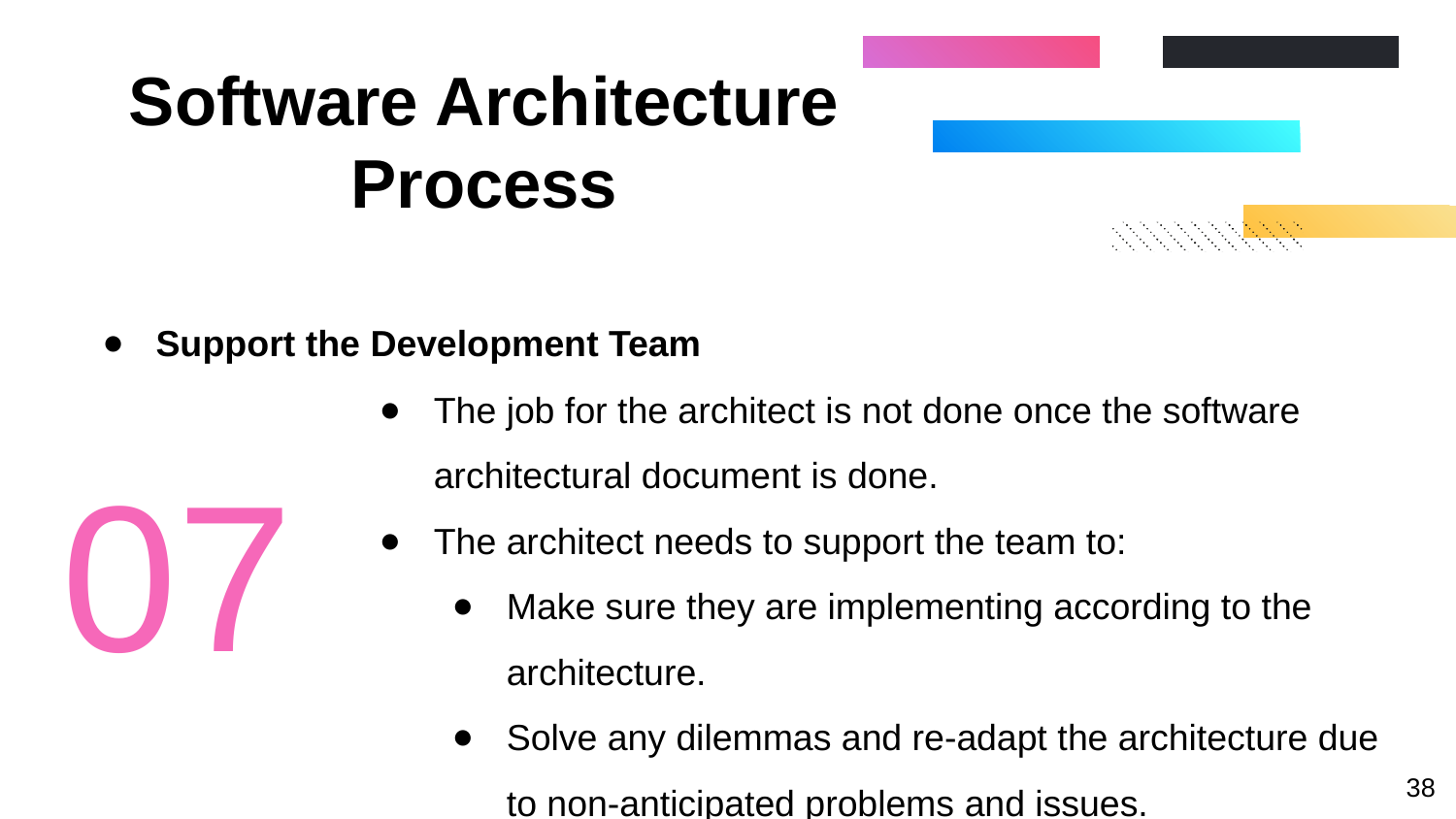

# Software Architecture Process
Support the Development Team

The job for the architect is not done once the software architectural document is done.
The architect needs to support the team to:
Make sure they are implementing according to the architecture.
Solve any dilemmas and re-adapt the architecture due to non-anticipated problems and issues.

07
38